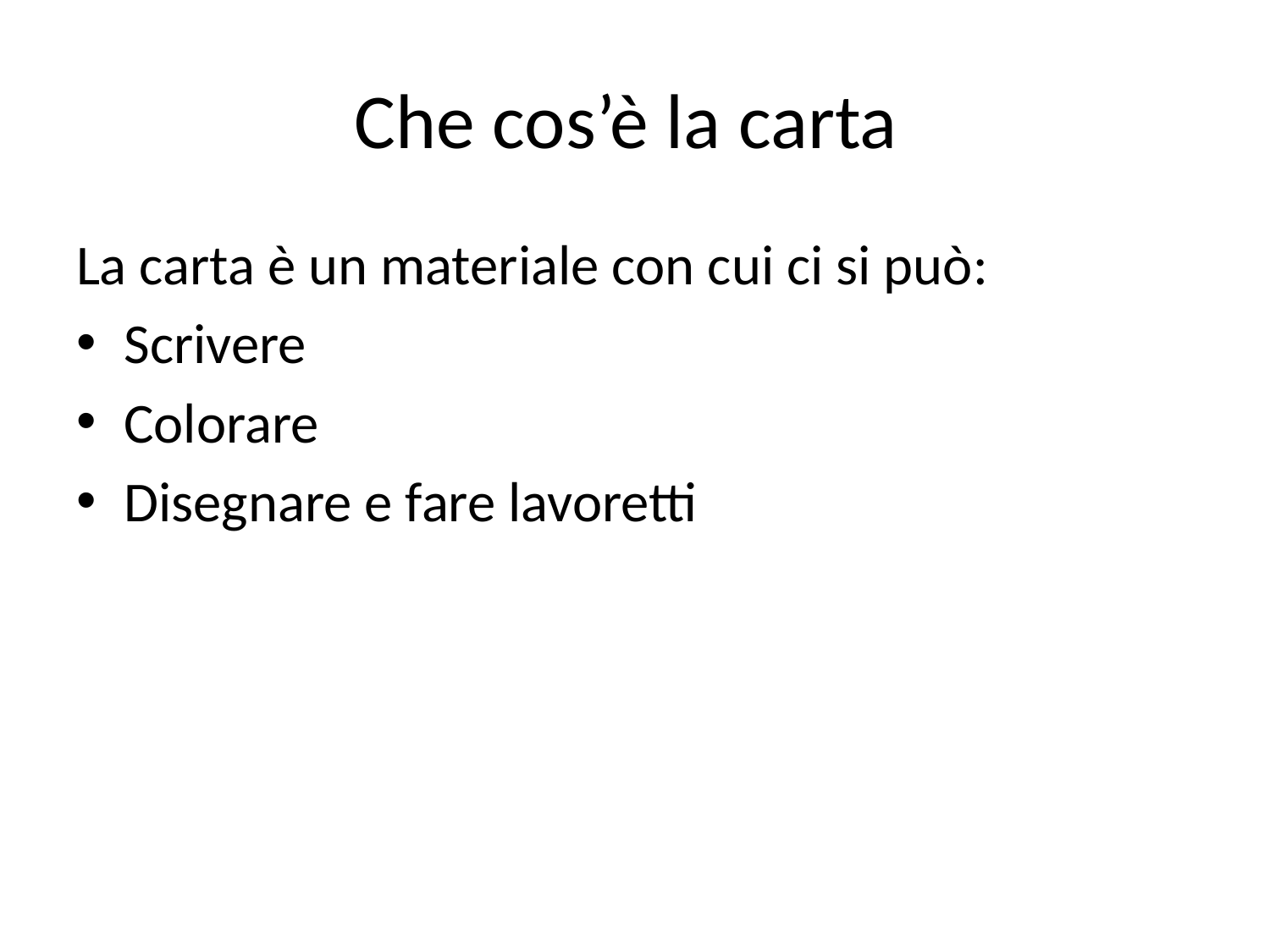

# Che cos’è la carta
La carta è un materiale con cui ci si può:
Scrivere
Colorare
Disegnare e fare lavoretti